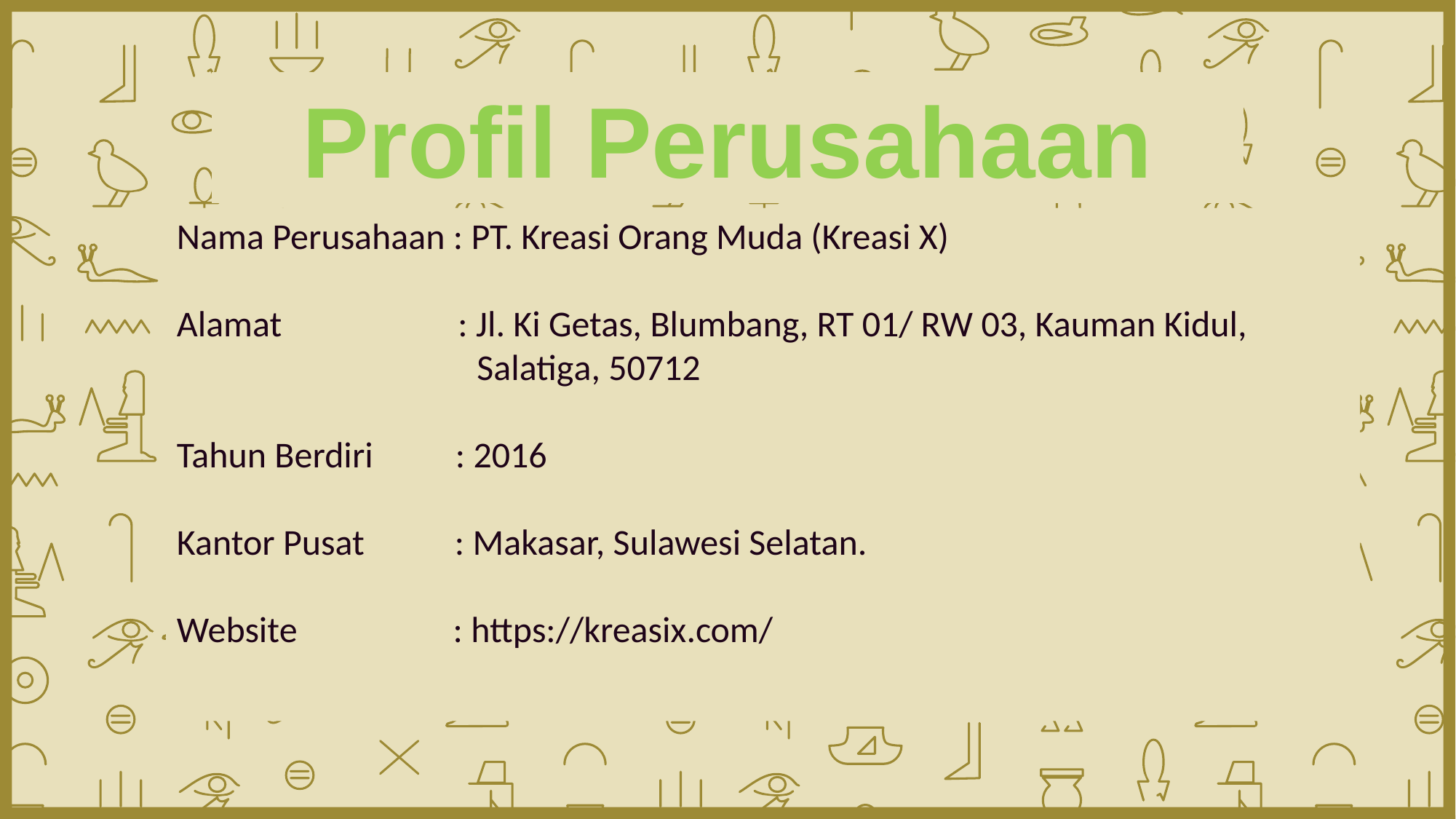

Profil Perusahaan
Nama Perusahaan : PT. Kreasi Orang Muda (Kreasi X)

Alamat	                     : Jl. Ki Getas, Blumbang, RT 01/ RW 03, Kauman Kidul, 			          Salatiga, 50712

Tahun Berdiri          : 2016

Kantor Pusat           : Makasar, Sulawesi Selatan.

Website                   : https://kreasix.com/